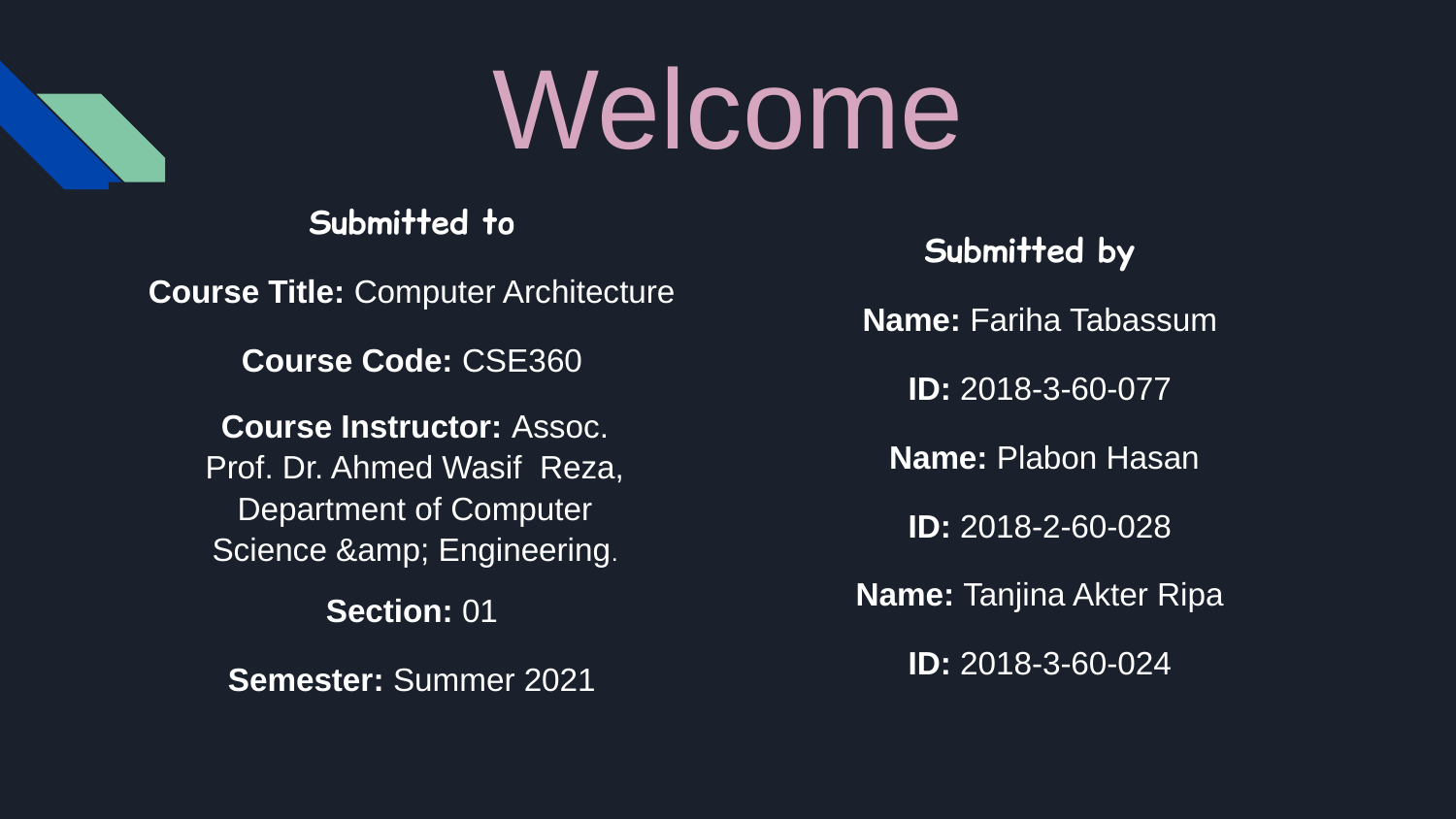

# Welcome
Submitted to
Course Title: Computer Architecture
Course Code: CSE360
Course Instructor: Assoc. Prof. Dr. Ahmed Wasif  Reza, Department of Computer Science &amp; Engineering.
Section: 01
Semester: Summer 2021
Submitted by
Name: Fariha Tabassum
ID: 2018-3-60-077
 Name: Plabon Hasan
ID: 2018-2-60-028
Name: Tanjina Akter Ripa
ID: 2018-3-60-024